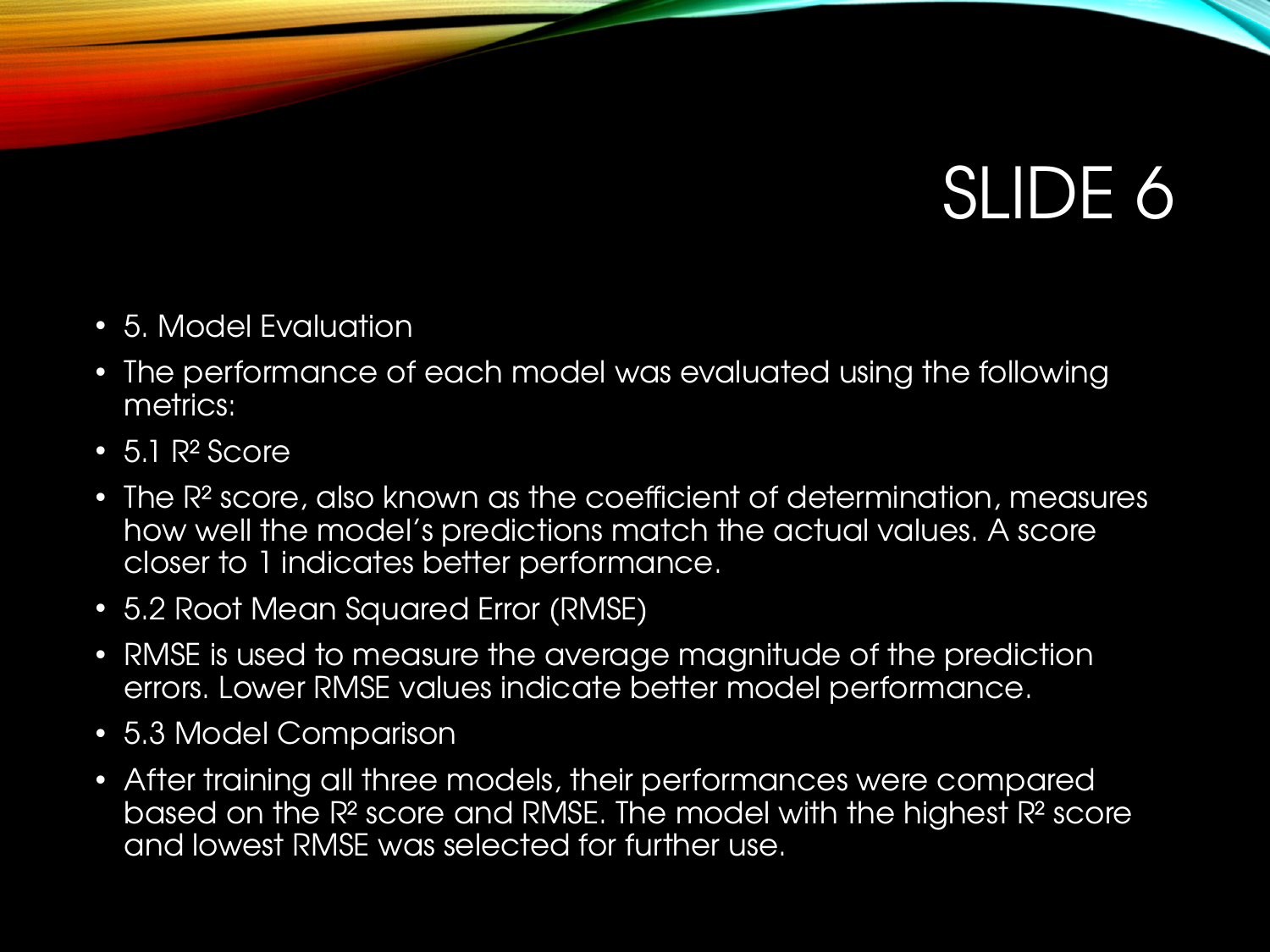

# Slide 6
5. Model Evaluation
The performance of each model was evaluated using the following metrics:
5.1 R² Score
The R² score, also known as the coefficient of determination, measures how well the model’s predictions match the actual values. A score closer to 1 indicates better performance.
5.2 Root Mean Squared Error (RMSE)
RMSE is used to measure the average magnitude of the prediction errors. Lower RMSE values indicate better model performance.
5.3 Model Comparison
After training all three models, their performances were compared based on the R² score and RMSE. The model with the highest R² score and lowest RMSE was selected for further use.